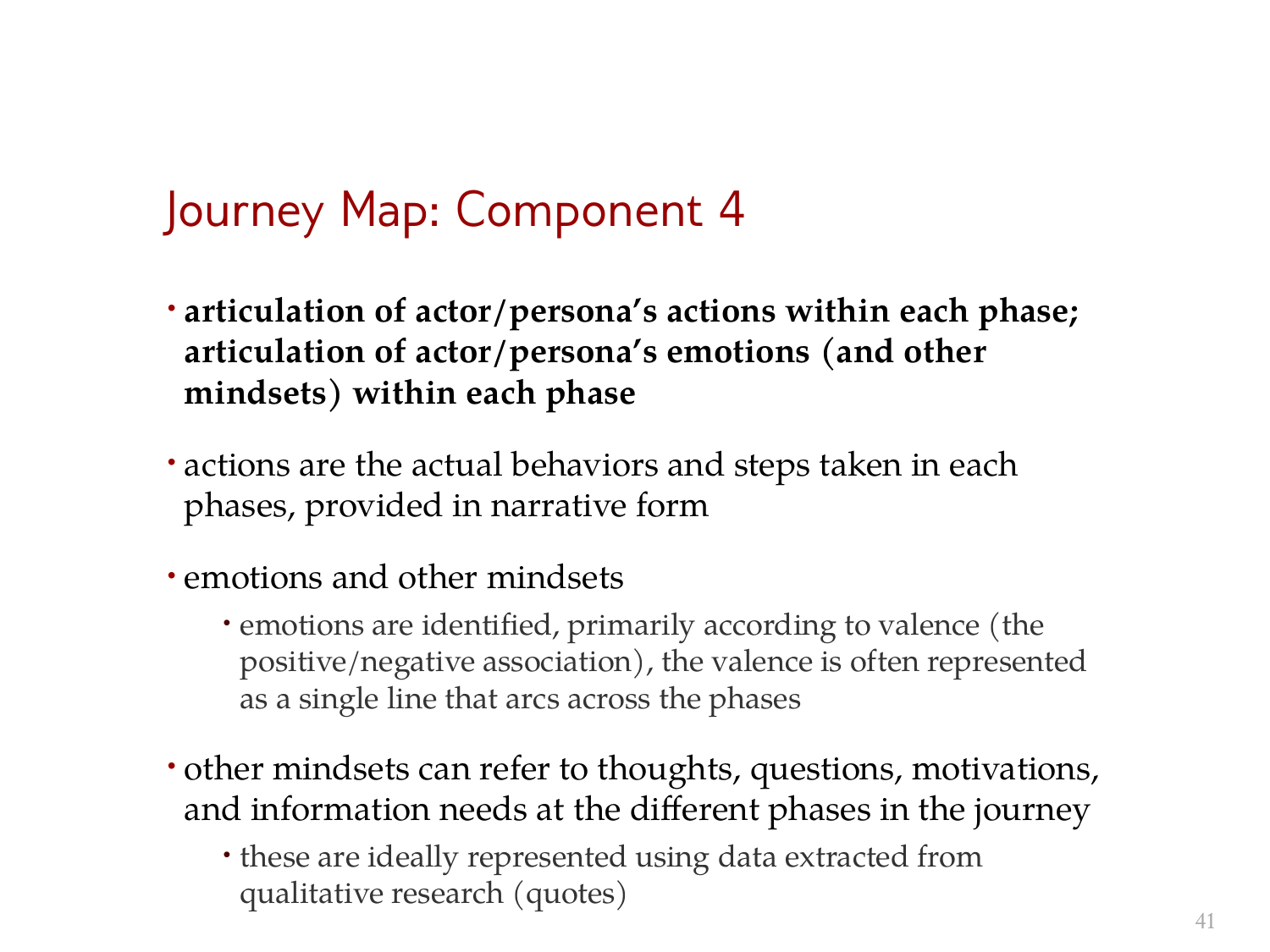

# Journey Map: Component 4
articulation of actor/persona’s actions within each phase; articulation of actor/persona’s emotions (and other mindsets) within each phase
actions are the actual behaviors and steps taken in each phases, provided in narrative form
emotions and other mindsets
emotions are identified, primarily according to valence (the positive/negative association), the valence is often represented as a single line that arcs across the phases
other mindsets can refer to thoughts, questions, motivations, and information needs at the different phases in the journey
these are ideally represented using data extracted from qualitative research (quotes)

41